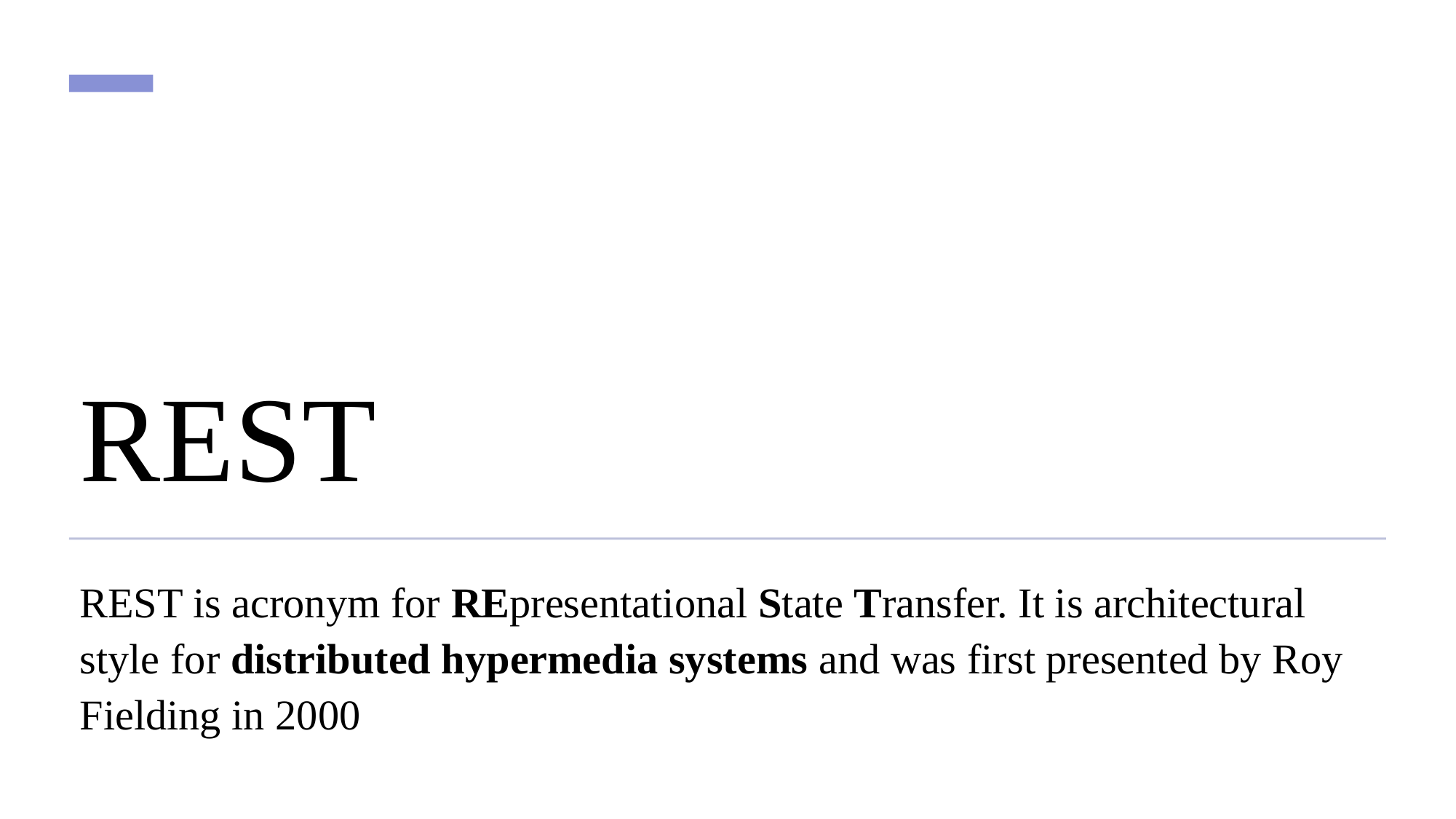

# REST
REST is acronym for REpresentational State Transfer. It is architectural style for distributed hypermedia systems and was first presented by Roy Fielding in 2000